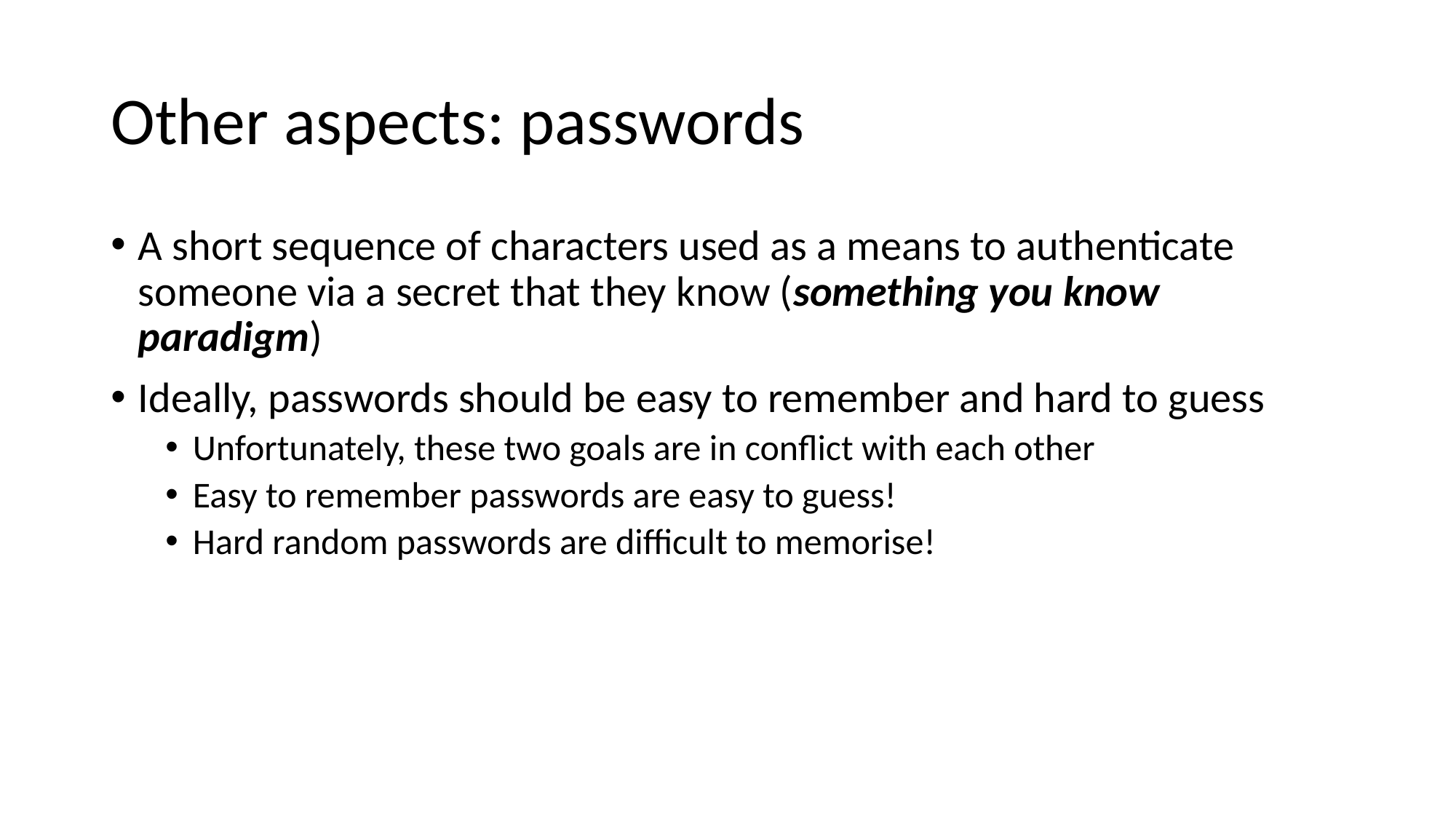

# Other aspects: passwords
A short sequence of characters used as a means to authenticate someone via a secret that they know (something you know paradigm)
Ideally, passwords should be easy to remember and hard to guess
Unfortunately, these two goals are in conflict with each other
Easy to remember passwords are easy to guess!
Hard random passwords are difficult to memorise!